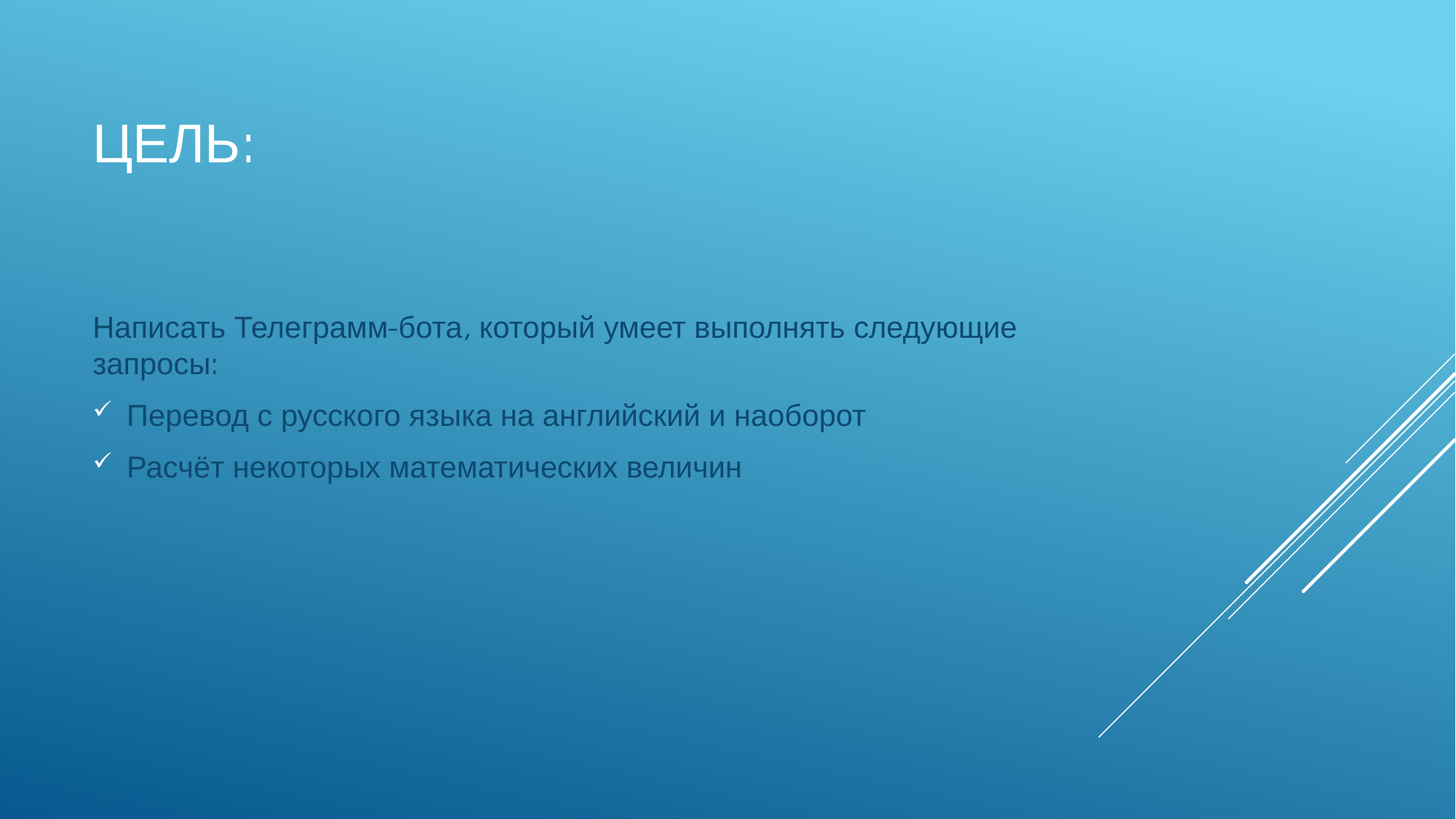

# Цель:
Написать Телеграмм-бота, который умеет выполнять следующие запросы:
Перевод с русского языка на английский и наоборот
Расчёт некоторых математических величин